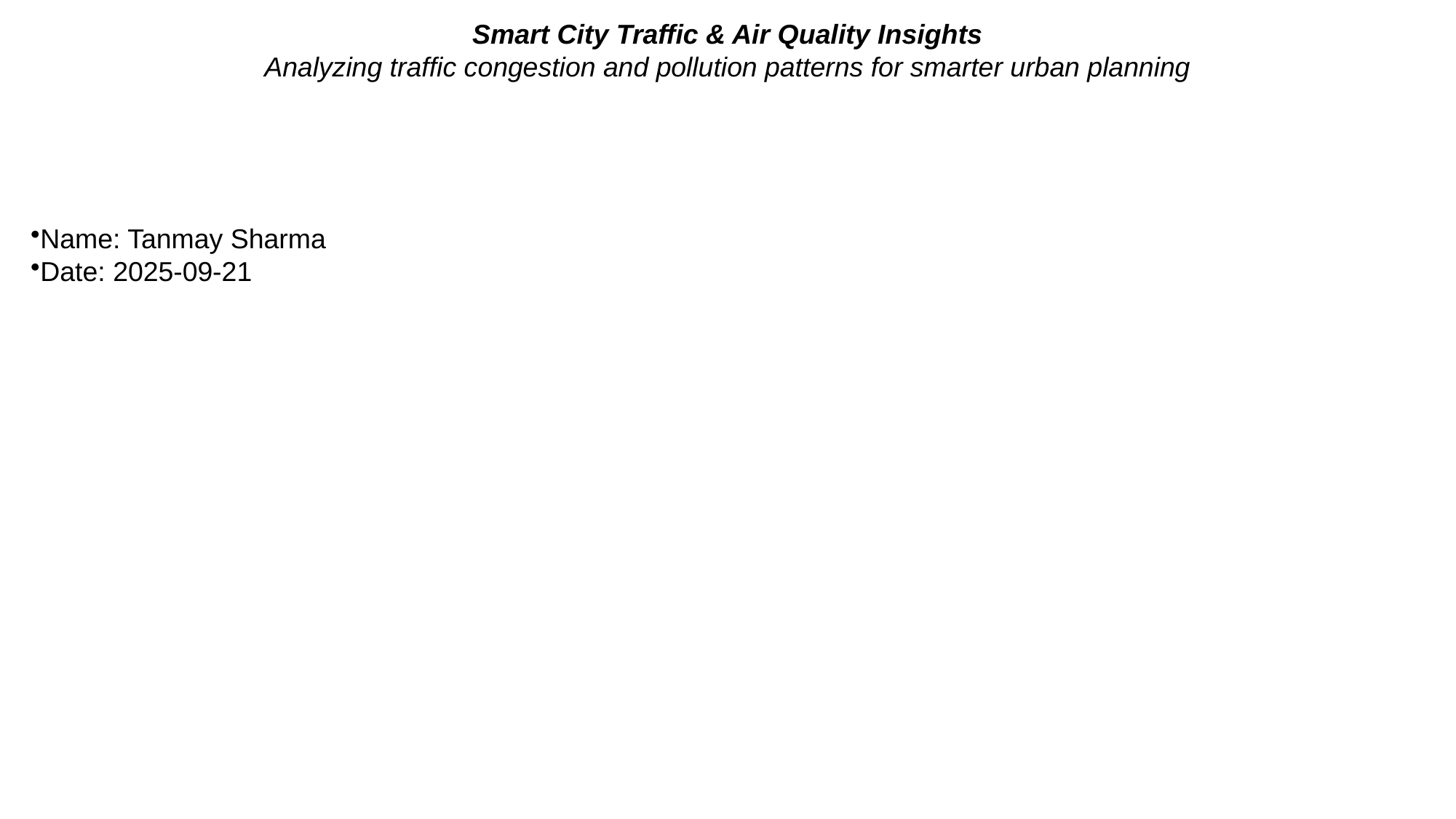

Smart City Traffic & Air Quality Insights
Analyzing traffic congestion and pollution patterns for smarter urban planning
Name: Tanmay Sharma
Date: 2025-09-21